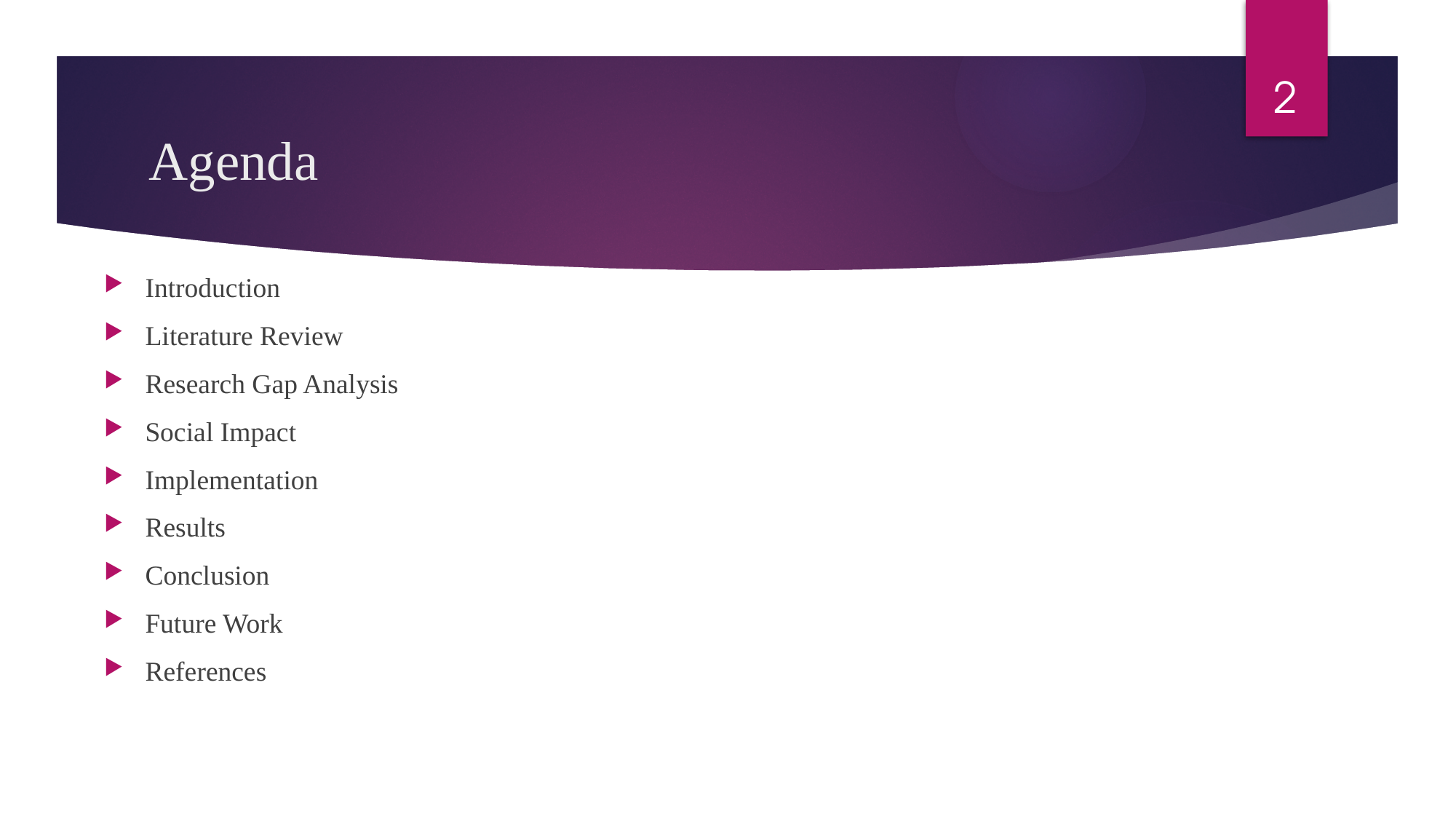

2
# Agenda
Introduction
Literature Review
Research Gap Analysis
Social Impact
Implementation
Results
Conclusion
Future Work
References